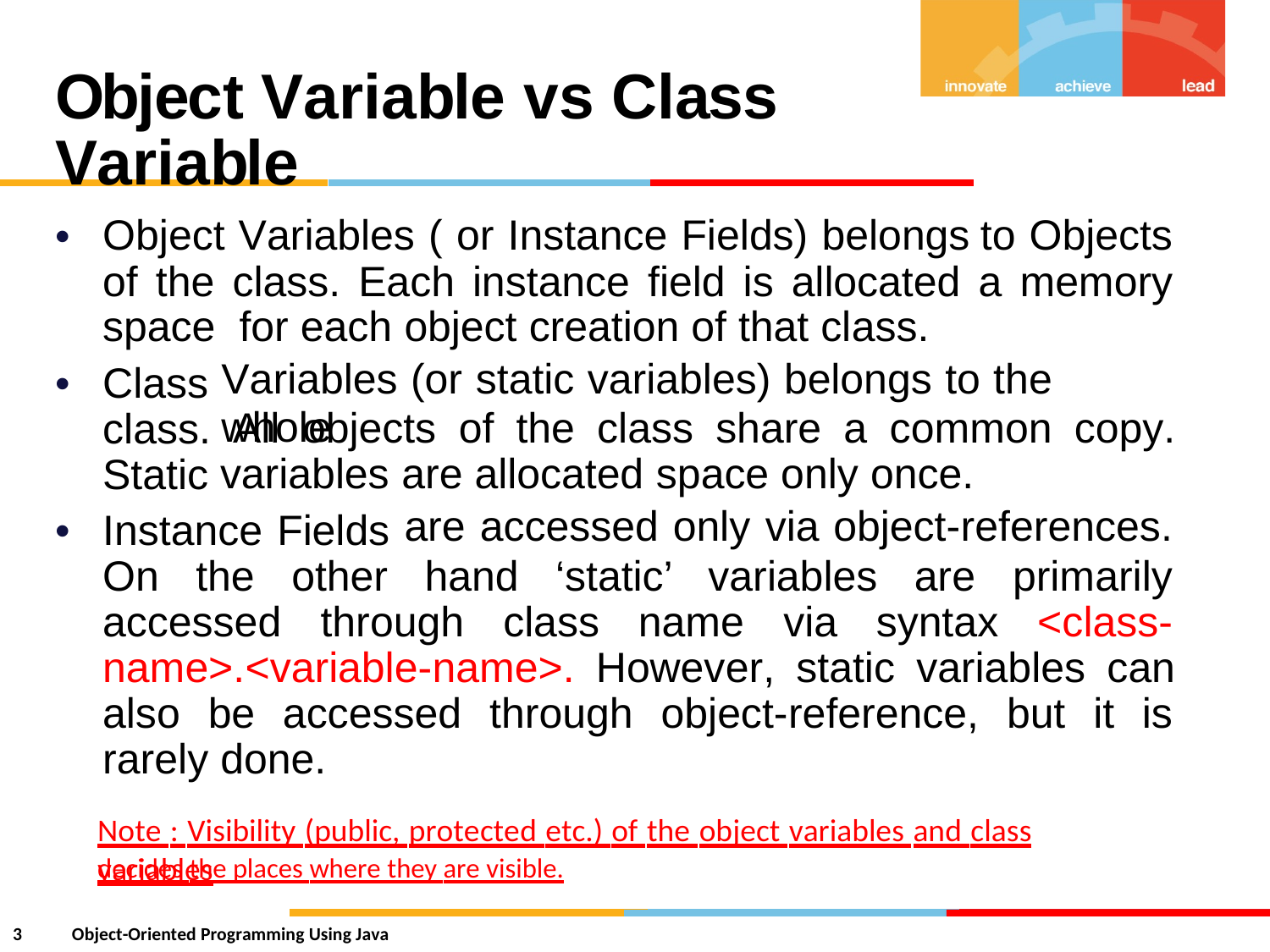

Object Variable vs Class Variable

•
Object Variables ( or Instance Fields) belongs
of the class. Each instance field is allocated
to Objects
a memory
space
Class class. Static
for each object creation of that class.
Variables (or static variables) belongs to the whole
•
All
objects
of
the
class
share
a
common
copy.
variables
are allocated space only once.
are accessed only via object-references.
•
Instance Fields
On
the   other
hand
‘static’
variables
are   primarily
accessed
through
class
name   via
syntax
<class-
name>.<variable-name>. However, static variables can
also
be
accessed
through
object-reference,
but
it
is
rarely done.
Note : Visibility (public, protected etc.) of the object variables and class variables

decides the places where they are visible.

3
Object-Oriented Programming Using Java